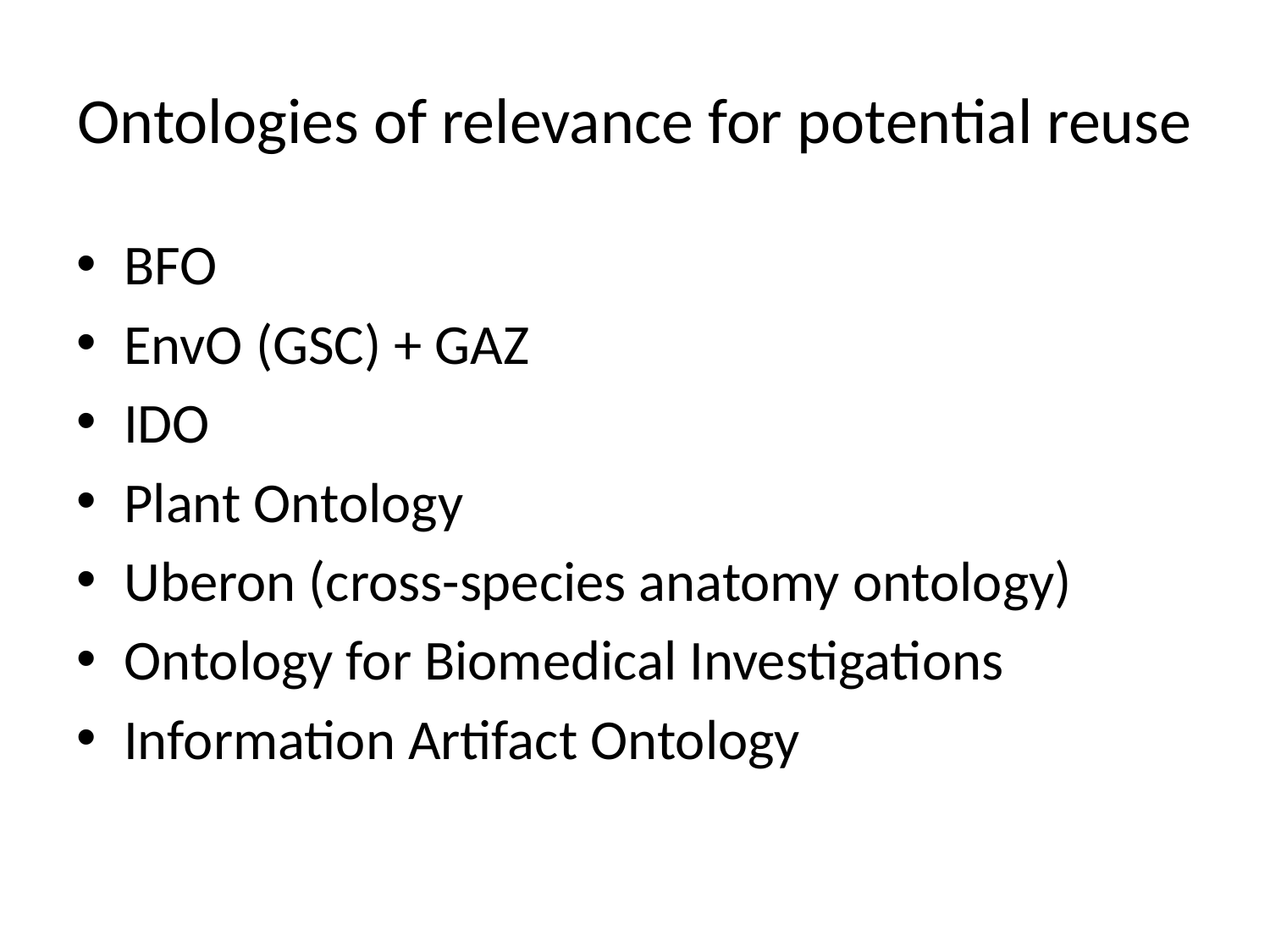

# Ontologies of relevance for potential reuse
BFO
EnvO (GSC) + GAZ
IDO
Plant Ontology
Uberon (cross-species anatomy ontology)
Ontology for Biomedical Investigations
Information Artifact Ontology